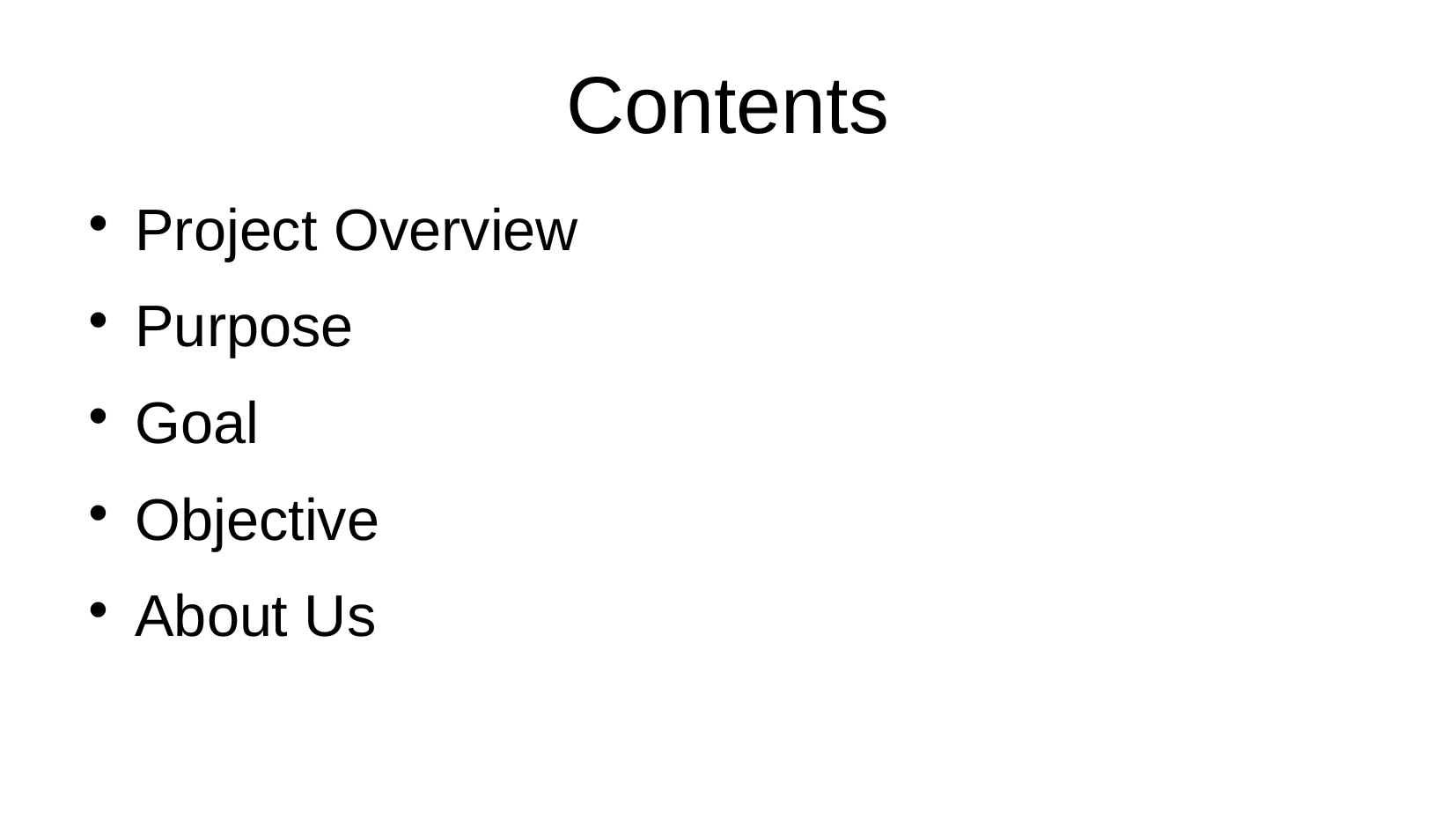

# Contents
Project Overview
Purpose
Goal
Objective
About Us